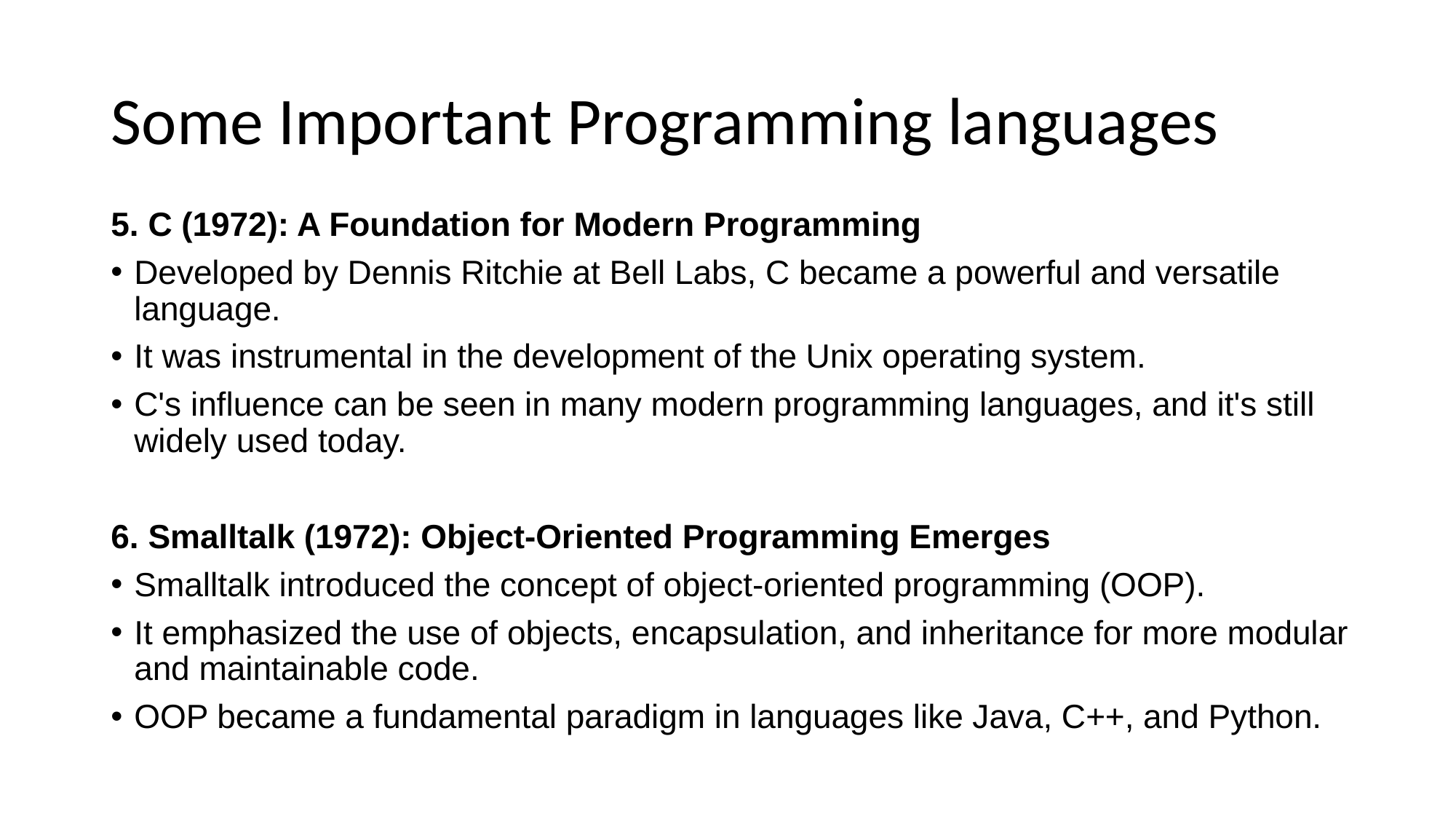

# Some Important Programming languages
5. C (1972): A Foundation for Modern Programming
Developed by Dennis Ritchie at Bell Labs, C became a powerful and versatile language.
It was instrumental in the development of the Unix operating system.
C's influence can be seen in many modern programming languages, and it's still widely used today.

6. Smalltalk (1972): Object-Oriented Programming Emerges
Smalltalk introduced the concept of object-oriented programming (OOP).
It emphasized the use of objects, encapsulation, and inheritance for more modular and maintainable code.
OOP became a fundamental paradigm in languages like Java, C++, and Python.